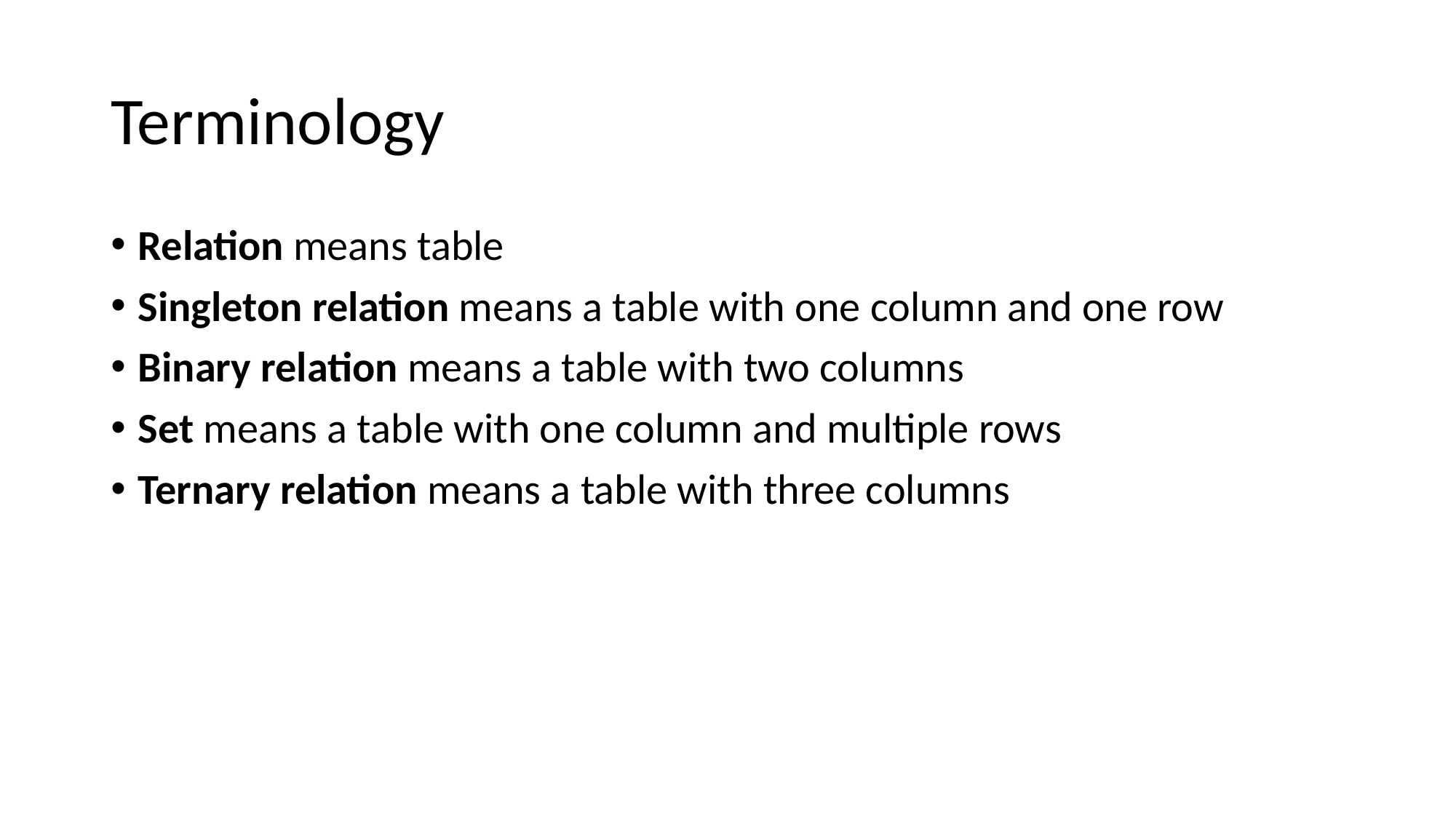

# Terminology
Relation means table
Singleton relation means a table with one column and one row
Binary relation means a table with two columns
Set means a table with one column and multiple rows
Ternary relation means a table with three columns